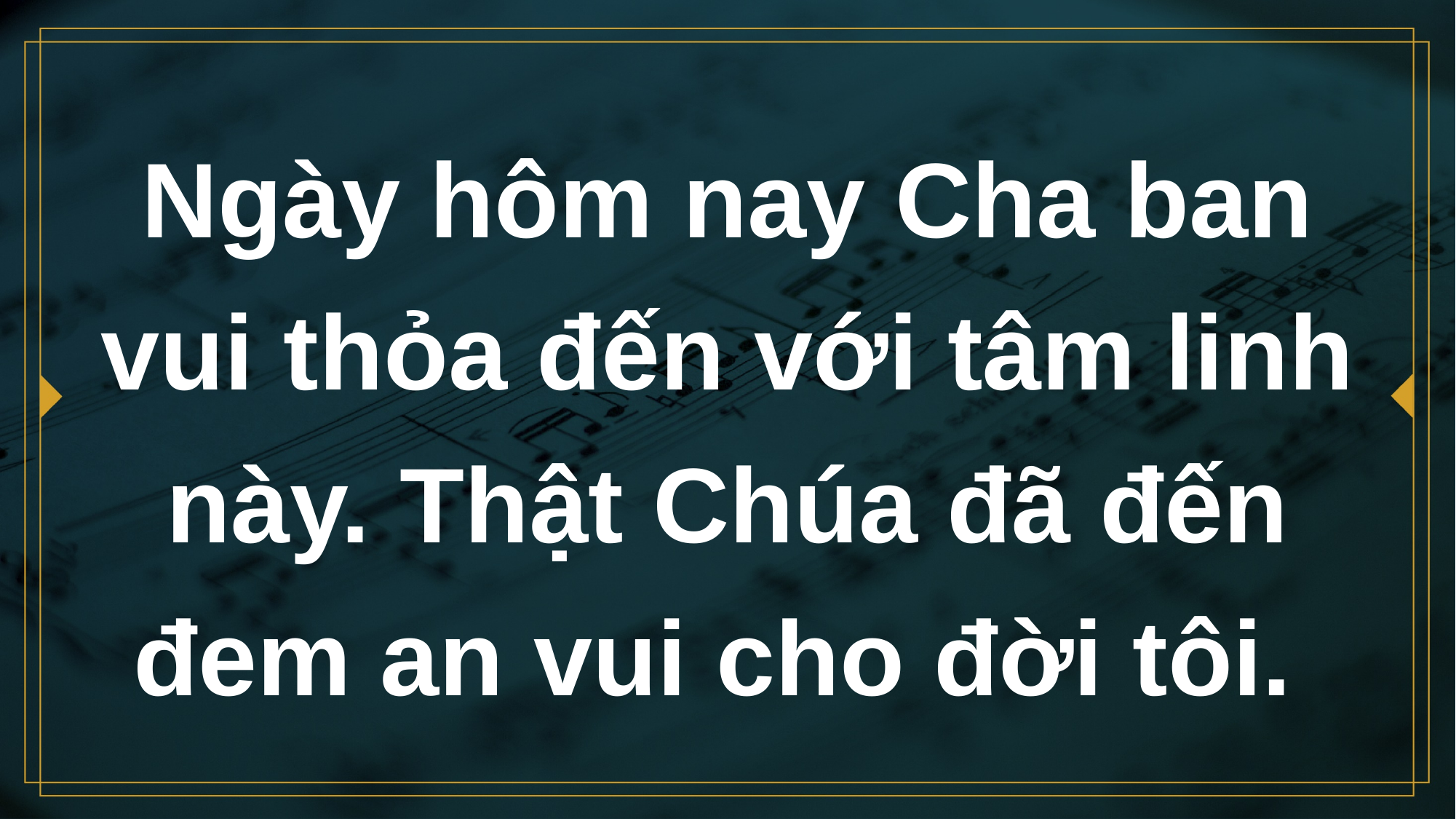

# Ngày hôm nay Cha ban vui thỏa đến với tâm linh này. Thật Chúa đã đến đem an vui cho đời tôi.